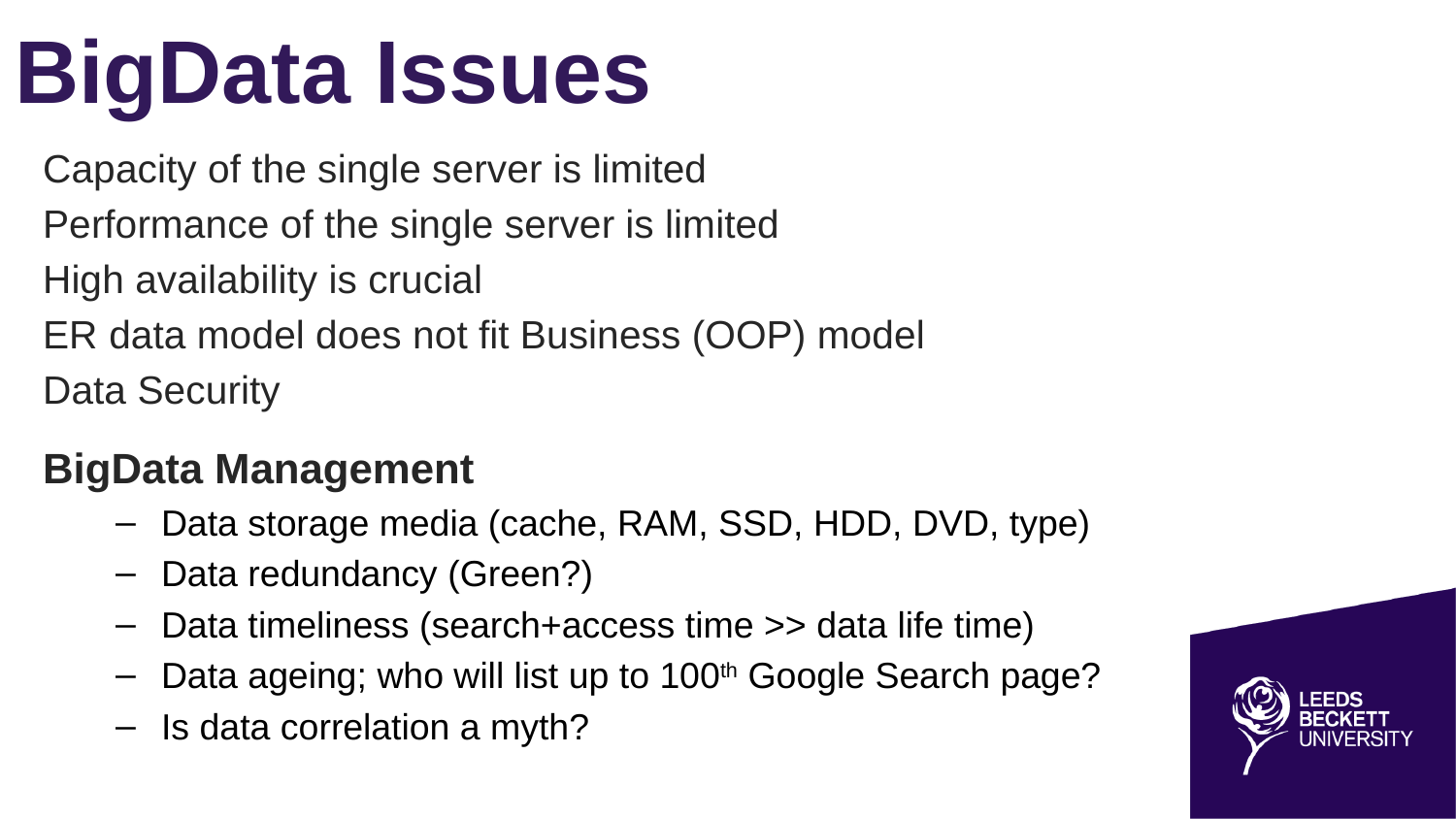

# BigData Issues
Capacity of the single server is limited
Performance of the single server is limited
High availability is crucial
ER data model does not fit Business (OOP) model
Data Security

BigData Management
Data storage media (cache, RAM, SSD, HDD, DVD, type)
Data redundancy (Green?)
Data timeliness (search+access time >> data life time)
Data ageing; who will list up to 100th Google Search page?
Is data correlation a myth?